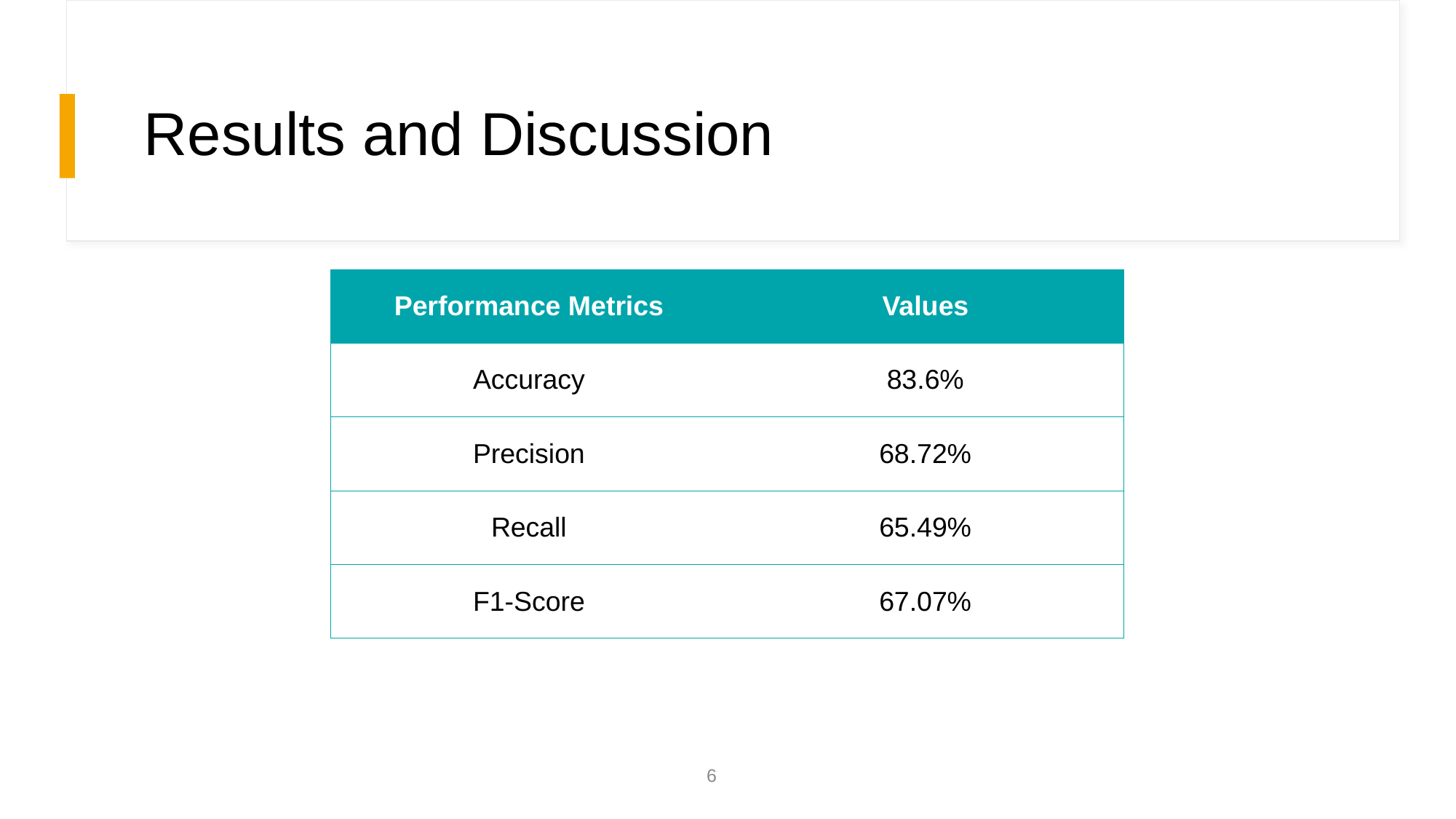

# Results and Discussion
| Performance Metrics | Values |
| --- | --- |
| Accuracy | 83.6% |
| Precision | 68.72% |
| Recall | 65.49% |
| F1-Score | 67.07% |
6